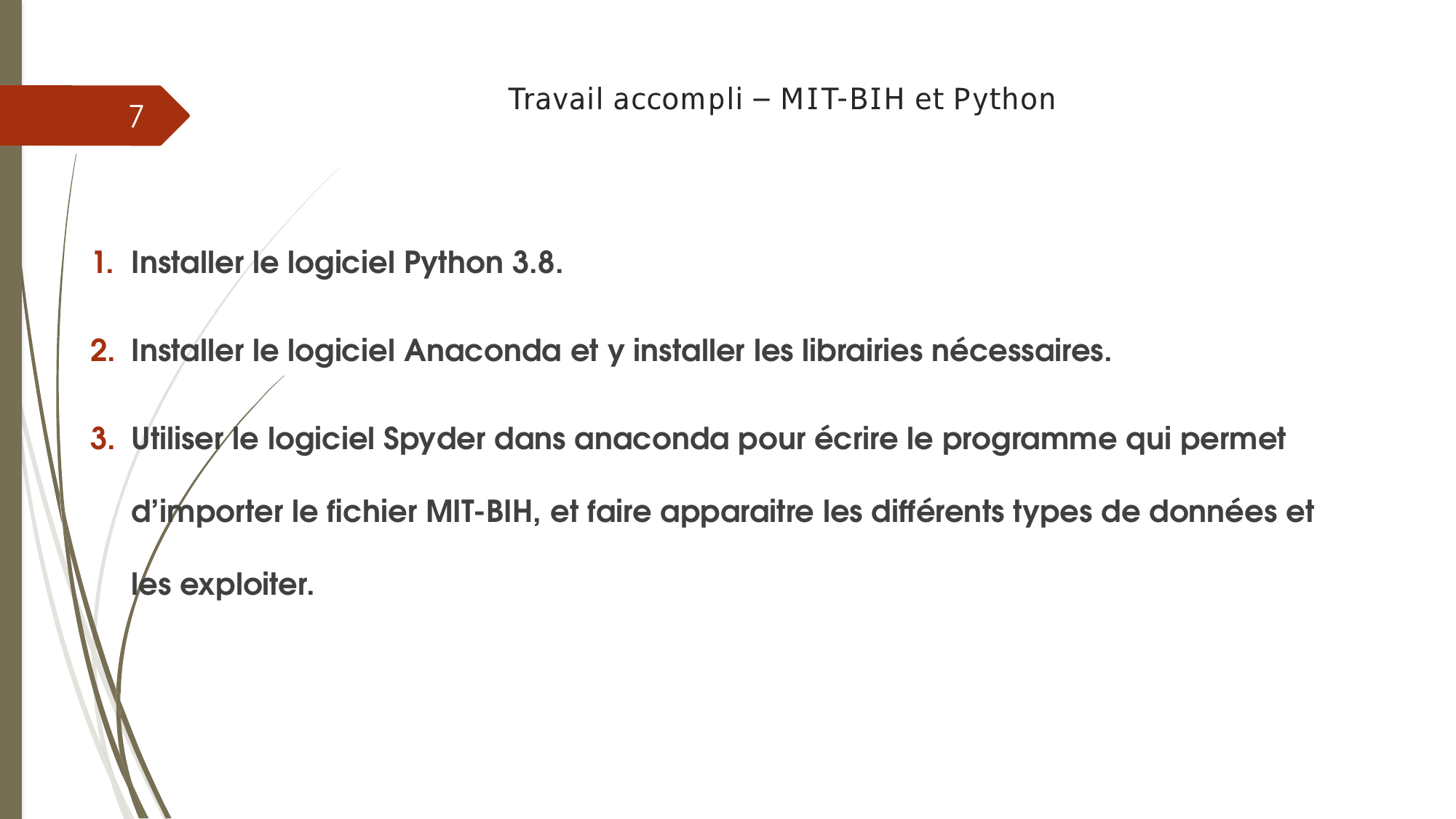

# Travail accompli – MIT-BIH et Python
7
Installer le logiciel Python 3.8.
Installer le logiciel Anaconda et y installer les librairies nécessaires.
Utiliser le logiciel Spyder dans anaconda pour écrire le programme qui permet d’importer le fichier MIT-BIH, et faire apparaitre les différents types de données et les exploiter.